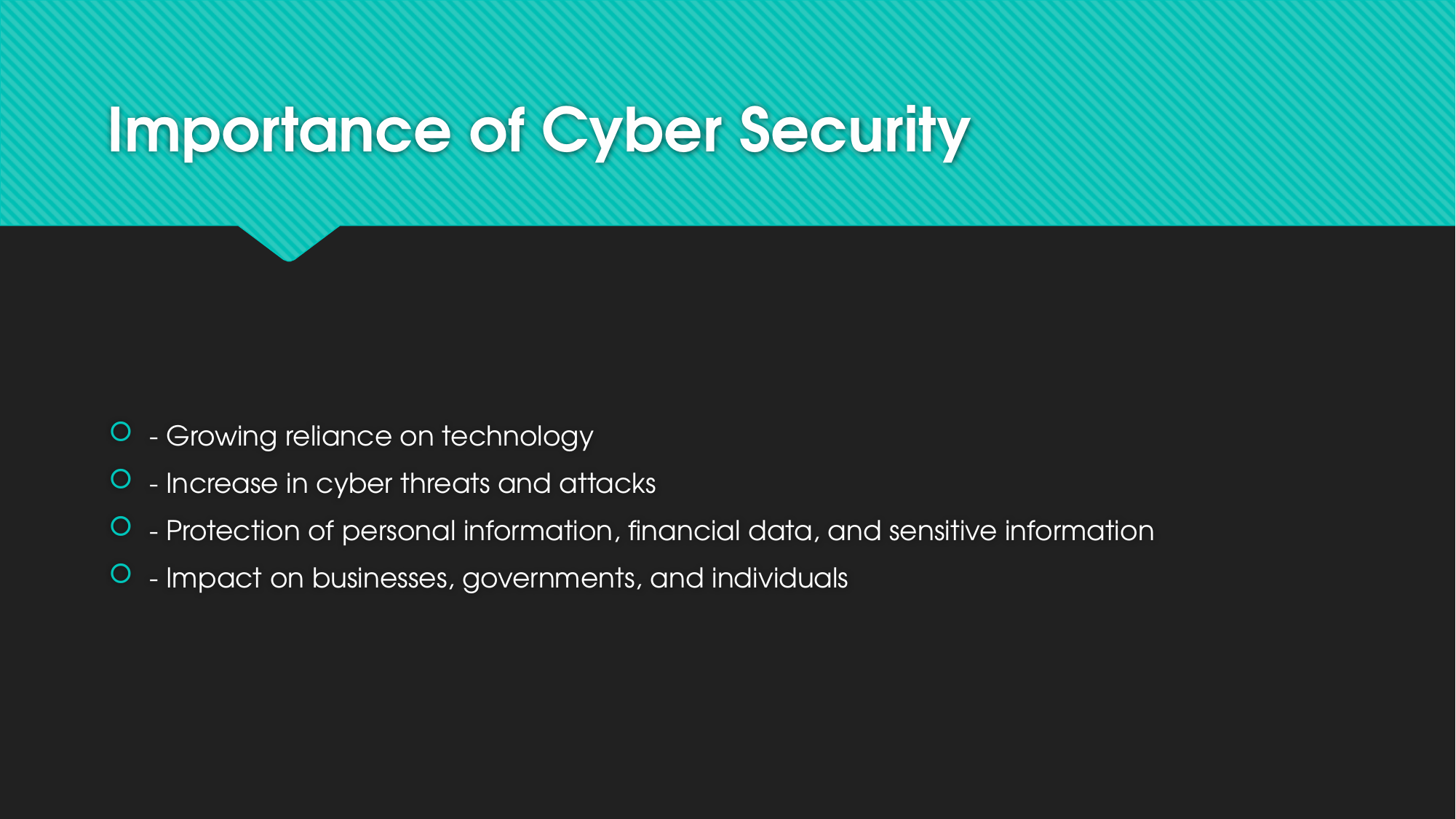

# Importance of Cyber Security

- Growing reliance on technology
- Increase in cyber threats and attacks
- Protection of personal information, financial data, and sensitive information
- Impact on businesses, governments, and individuals